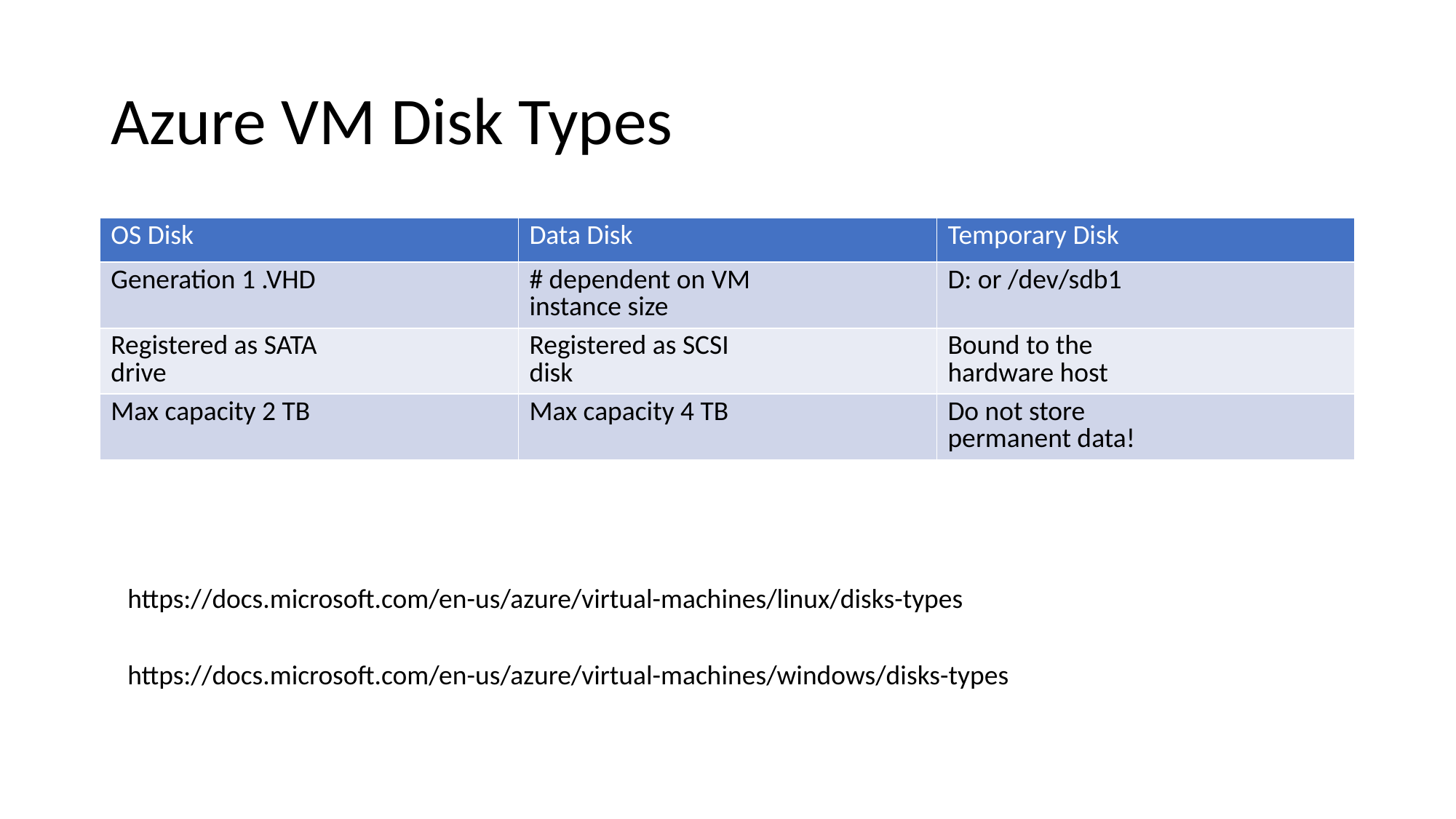

# Azure VM Disk Types
| OS Disk | Data Disk | Temporary Disk |
| --- | --- | --- |
| Generation 1 .VHD | # dependent on VM instance size | D: or /dev/sdb1 |
| Registered as SATA drive | Registered as SCSI disk | Bound to the hardware host |
| Max capacity 2 TB | Max capacity 4 TB | Do not store permanent data! |
https://docs.microsoft.com/en-us/azure/virtual-machines/linux/disks-types
https://docs.microsoft.com/en-us/azure/virtual-machines/windows/disks-types